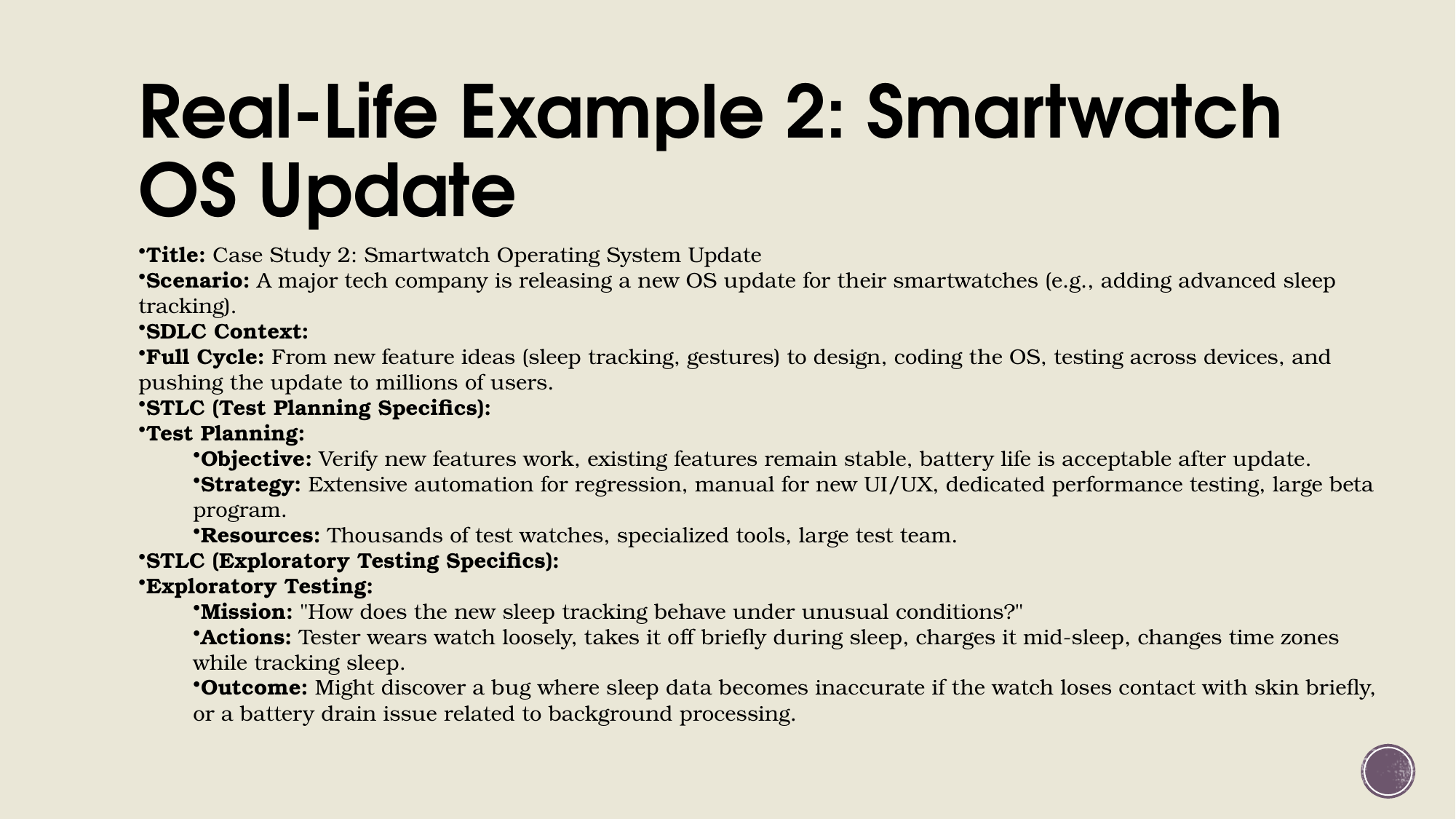

# Real-Life Example 2: Smartwatch OS Update
Title: Case Study 2: Smartwatch Operating System Update
Scenario: A major tech company is releasing a new OS update for their smartwatches (e.g., adding advanced sleep tracking).
SDLC Context:
Full Cycle: From new feature ideas (sleep tracking, gestures) to design, coding the OS, testing across devices, and pushing the update to millions of users.
STLC (Test Planning Specifics):
Test Planning:
Objective: Verify new features work, existing features remain stable, battery life is acceptable after update.
Strategy: Extensive automation for regression, manual for new UI/UX, dedicated performance testing, large beta program.
Resources: Thousands of test watches, specialized tools, large test team.
STLC (Exploratory Testing Specifics):
Exploratory Testing:
Mission: "How does the new sleep tracking behave under unusual conditions?"
Actions: Tester wears watch loosely, takes it off briefly during sleep, charges it mid-sleep, changes time zones while tracking sleep.
Outcome: Might discover a bug where sleep data becomes inaccurate if the watch loses contact with skin briefly, or a battery drain issue related to background processing.